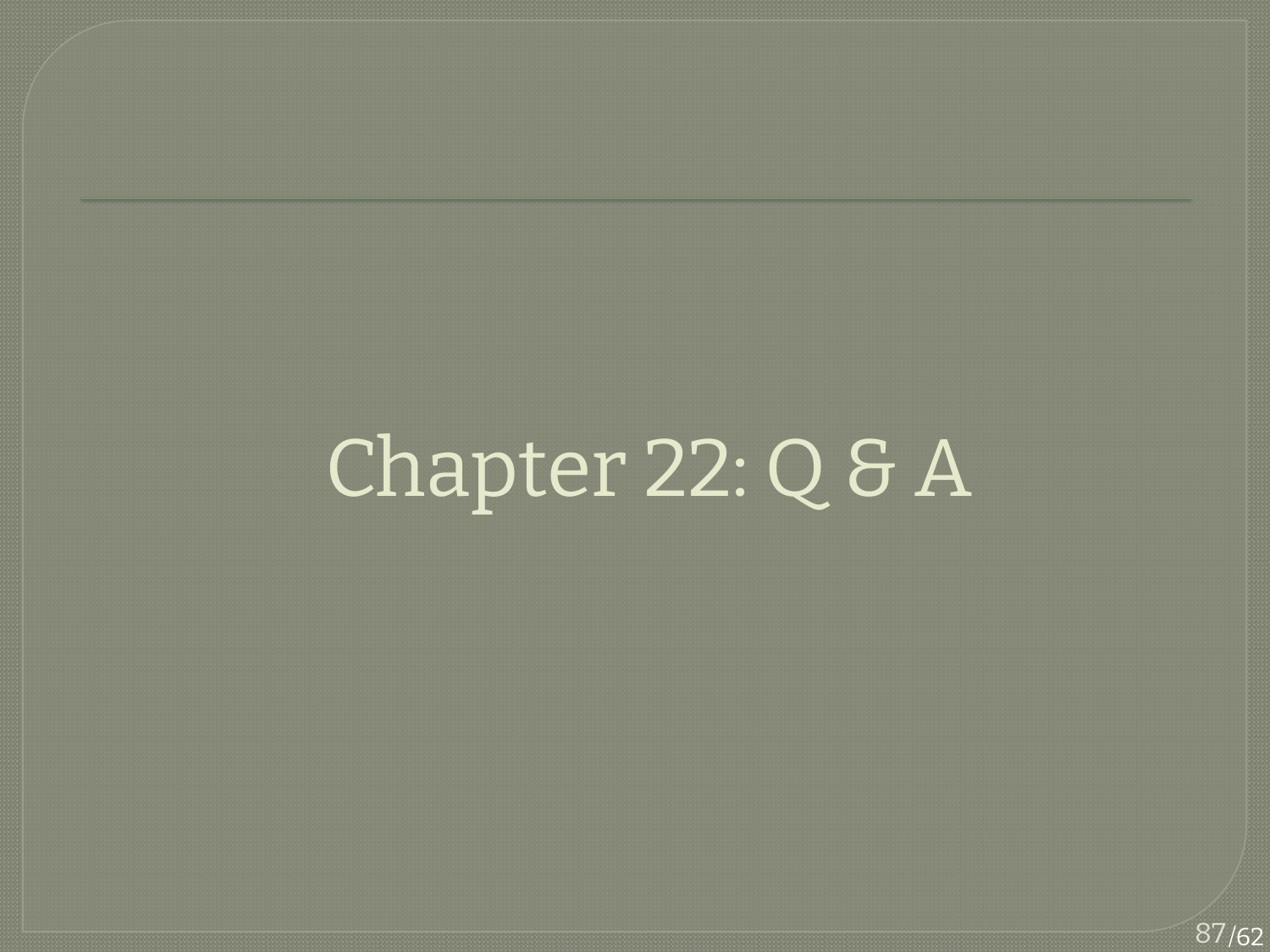

# Chapter 22: Q & A
87